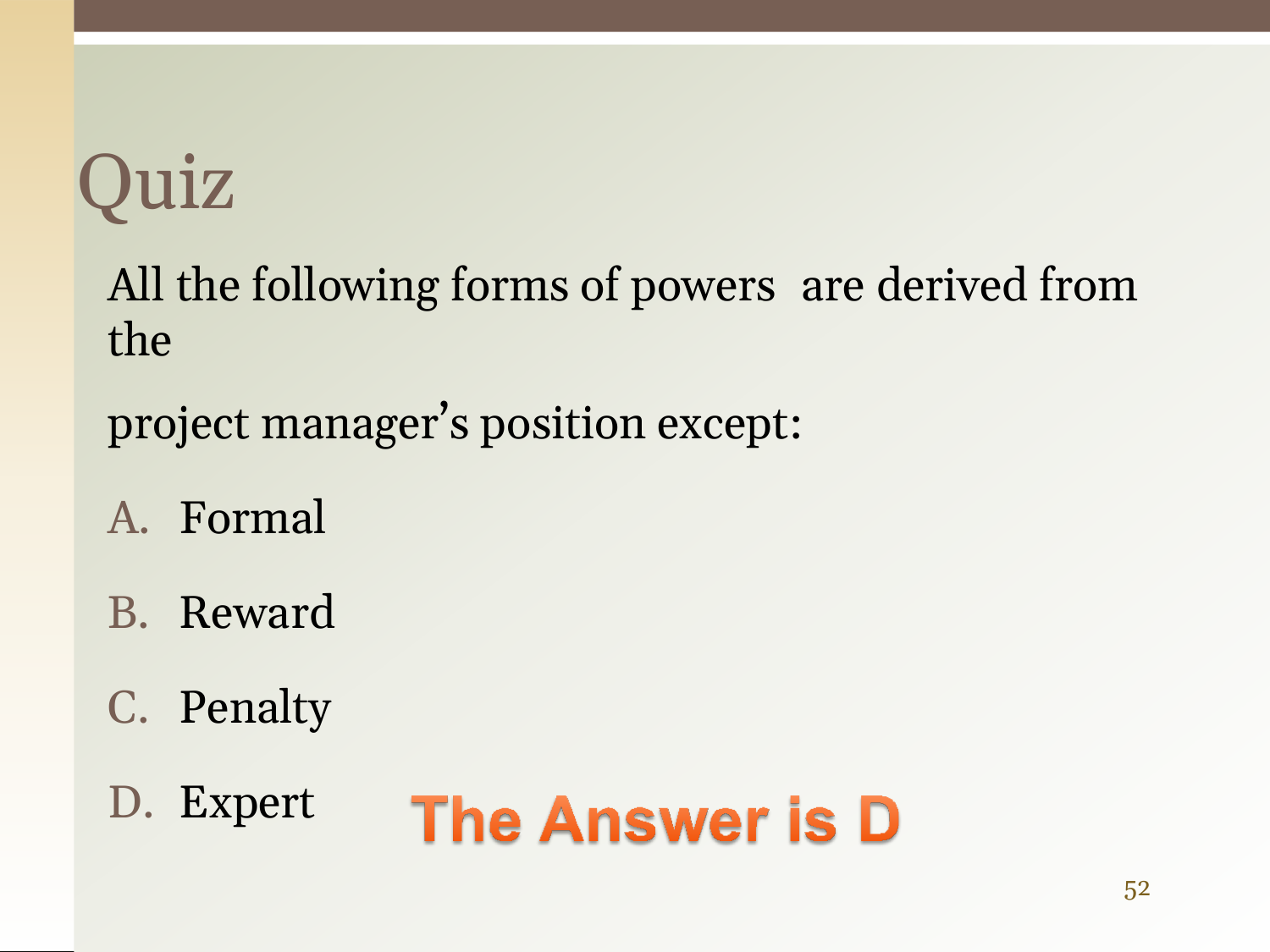

# Quiz
All the following forms of powers	are derived from the
project manager’s position except:
Formal
Reward
Penalty
Expert

52